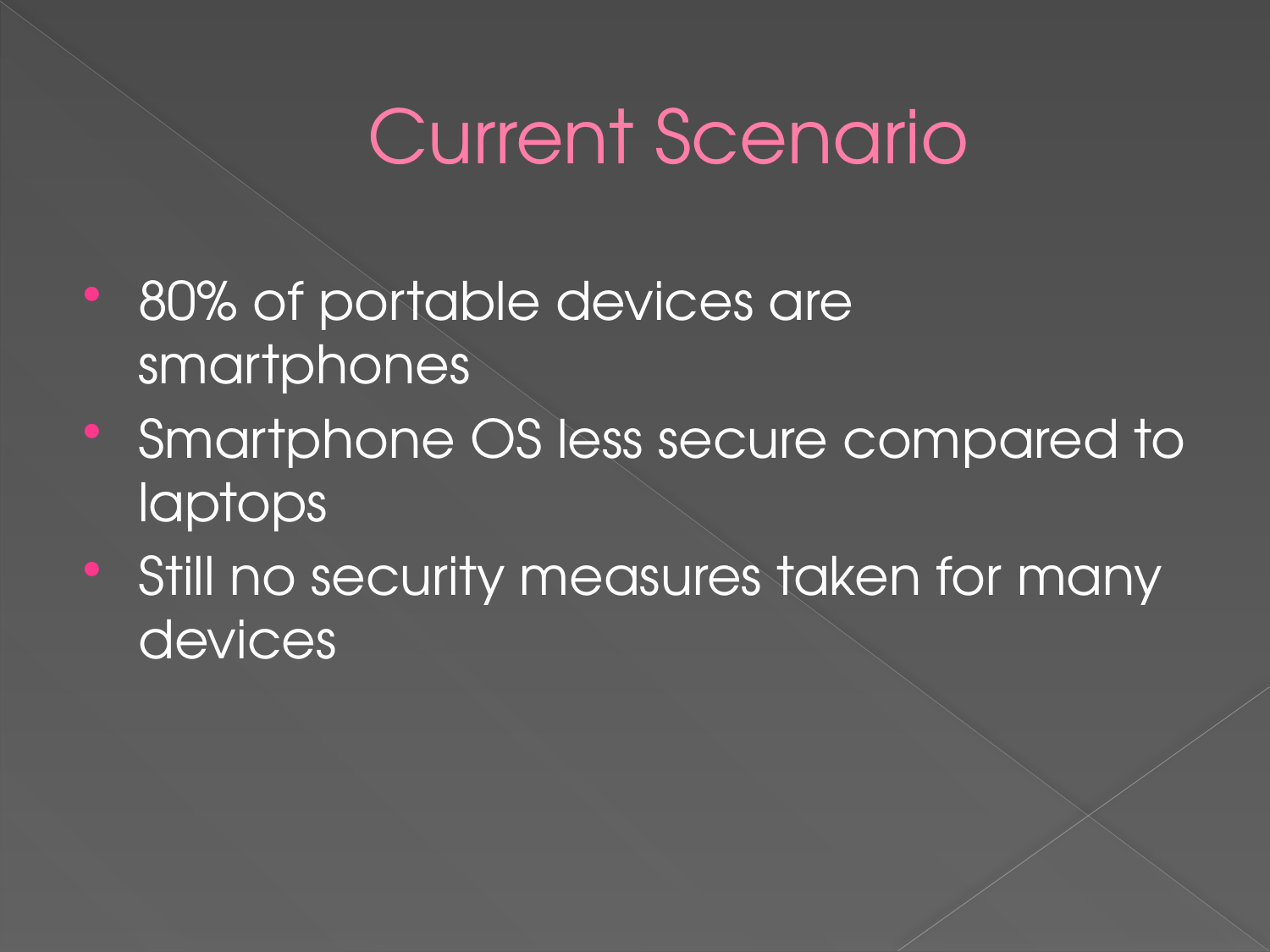

# Current Scenario
80% of portable devices are smartphones
Smartphone OS less secure compared to laptops
Still no security measures taken for many devices